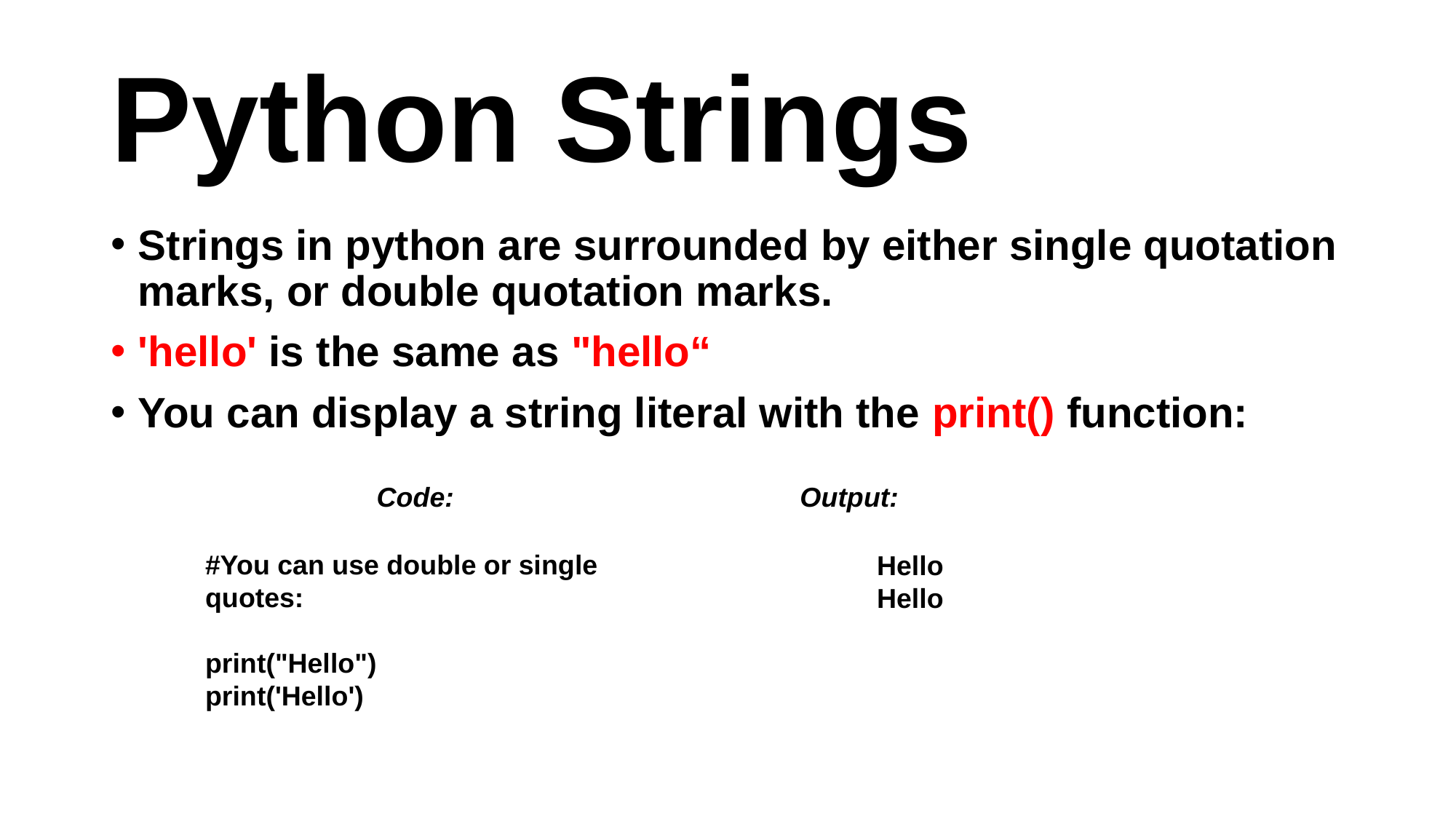

# Python Strings
Strings in python are surrounded by either single quotation marks, or double quotation marks.
'hello' is the same as "hello“
You can display a string literal with the print() function:
Code:
Output:
#You can use double or single quotes:

print("Hello")
print('Hello')
Hello
Hello